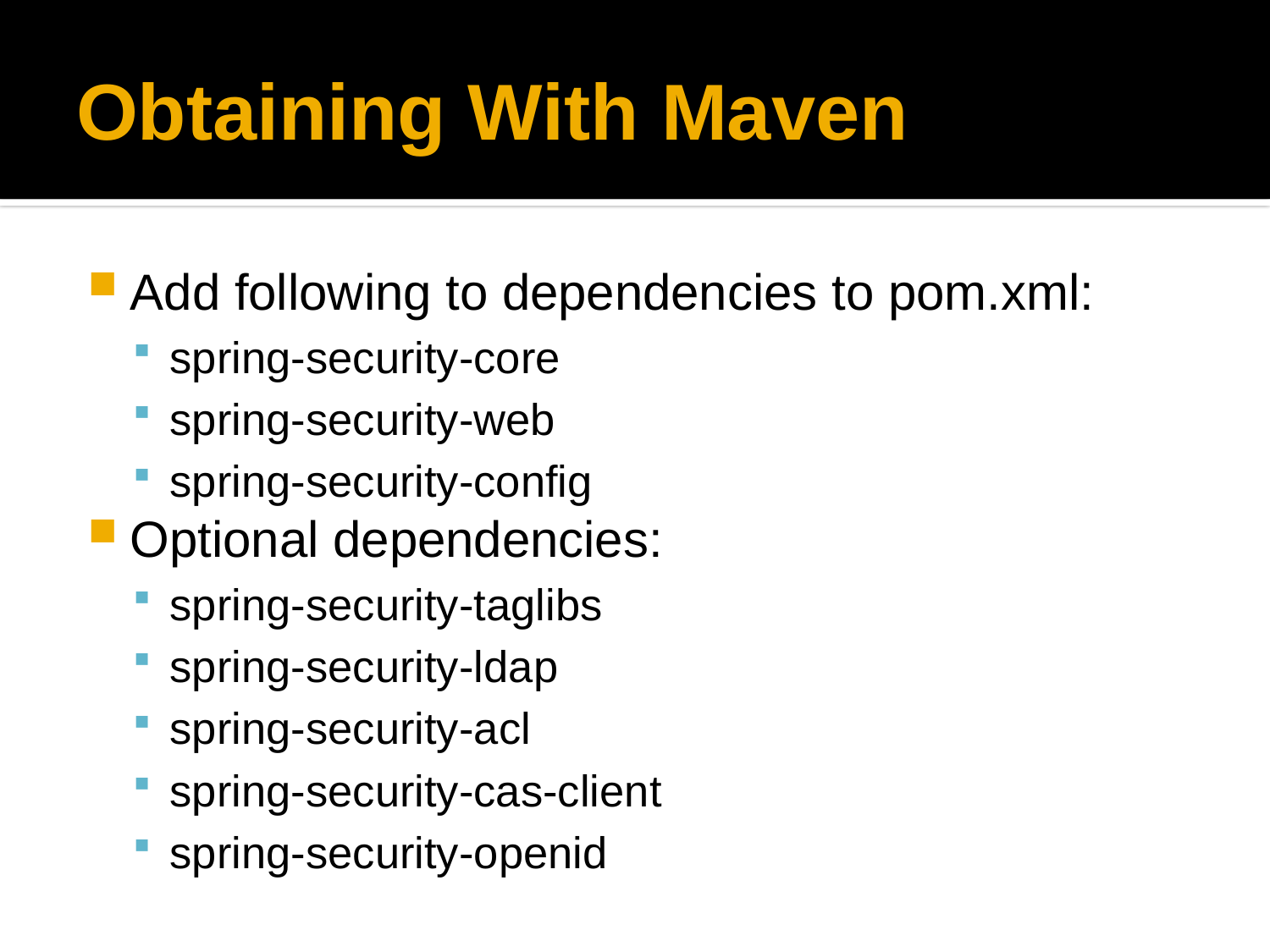

# Obtaining With Maven
Add following to dependencies to pom.xml:
spring-security-core
spring-security-web
spring-security-config
Optional dependencies:
spring-security-taglibs
spring-security-ldap
spring-security-acl
spring-security-cas-client
spring-security-openid